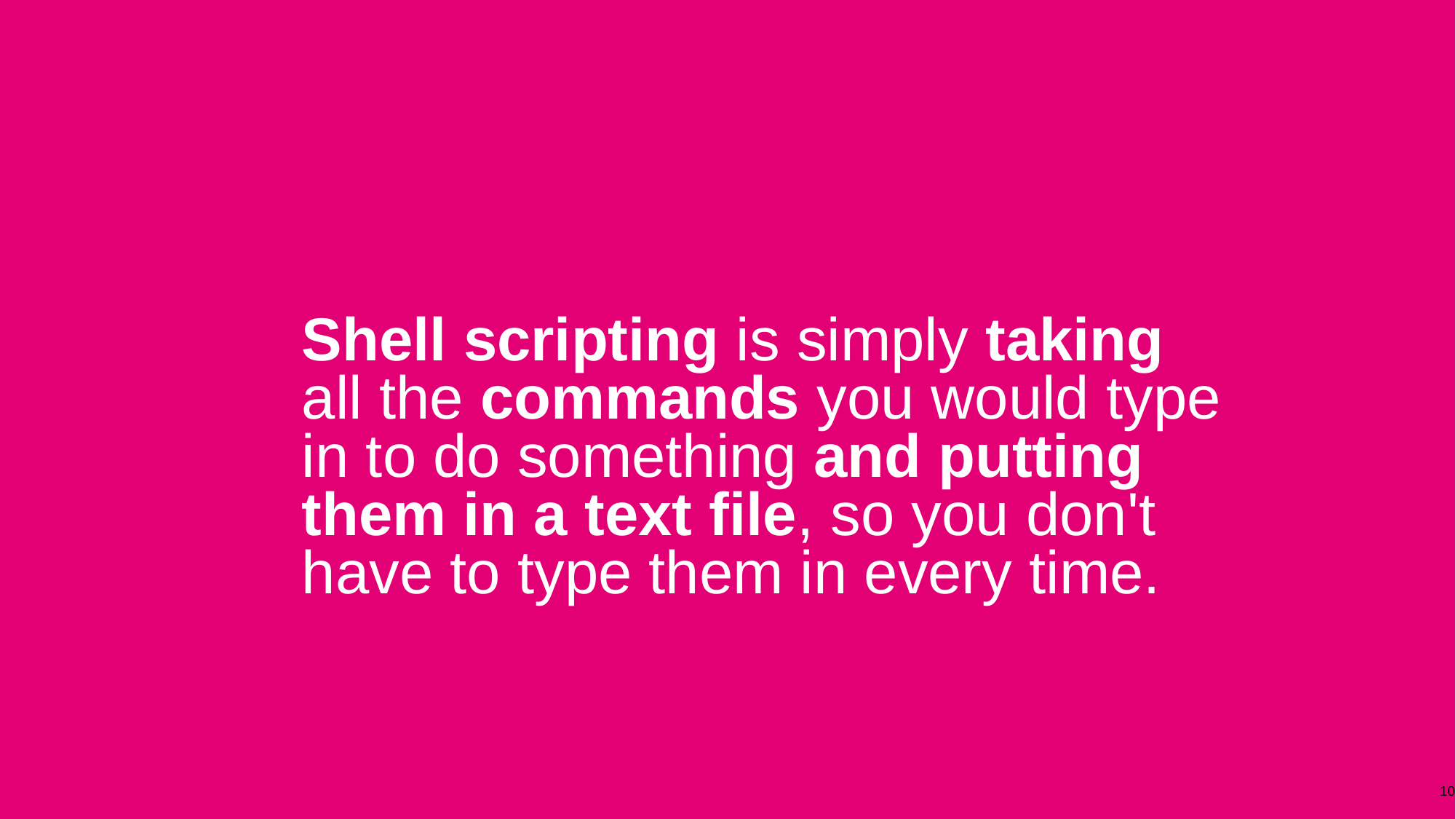

What is Shell Scripting?
Shell scripting is simply taking all the commands you would type in to do something and putting them in a text file, so you don't have to type them in every time.

10